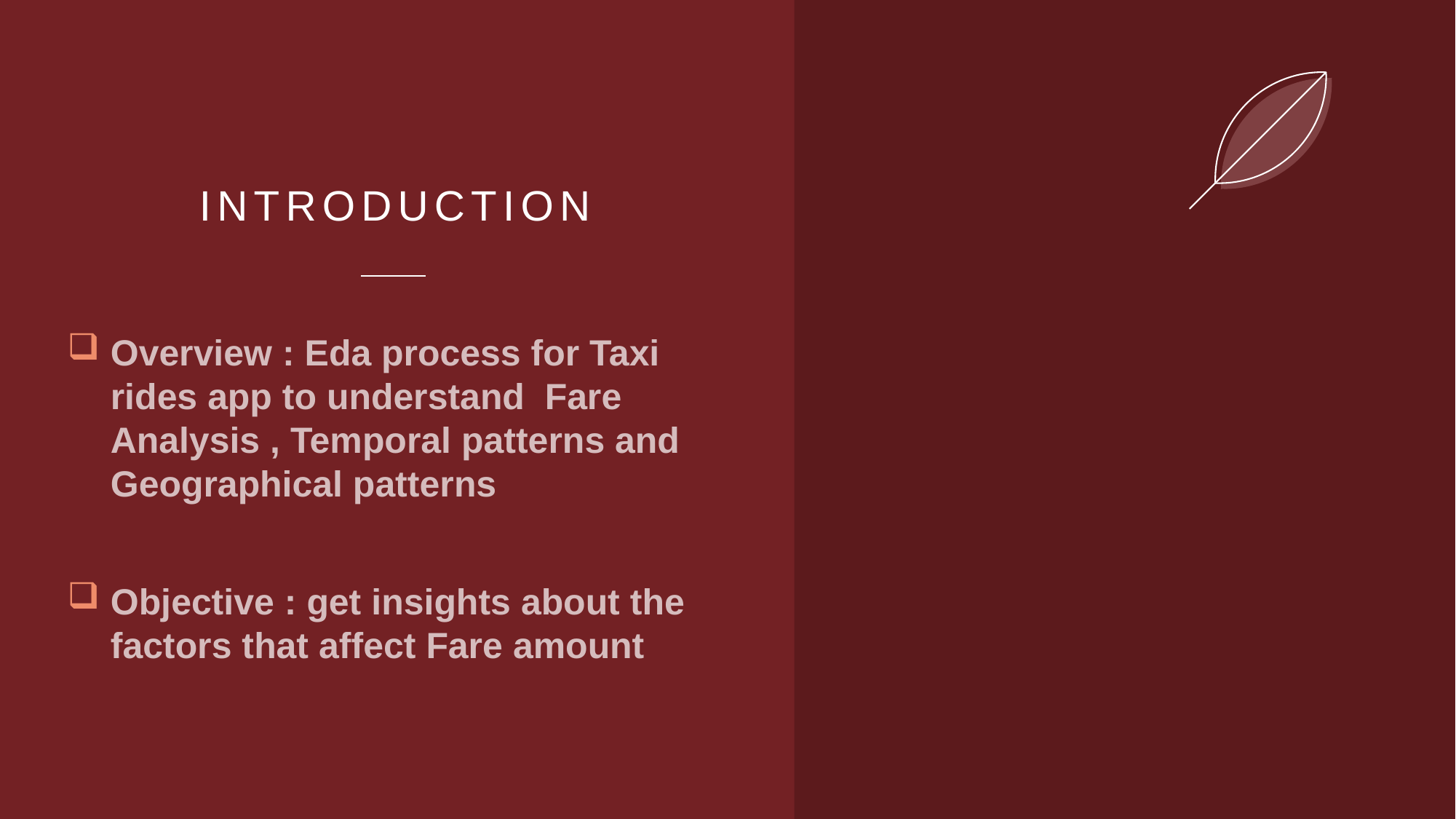

# Introduction
Overview : Eda process for Taxi rides app to understand  Fare Analysis , Temporal patterns and Geographical patterns

Objective : get insights about the factors that affect Fare amount